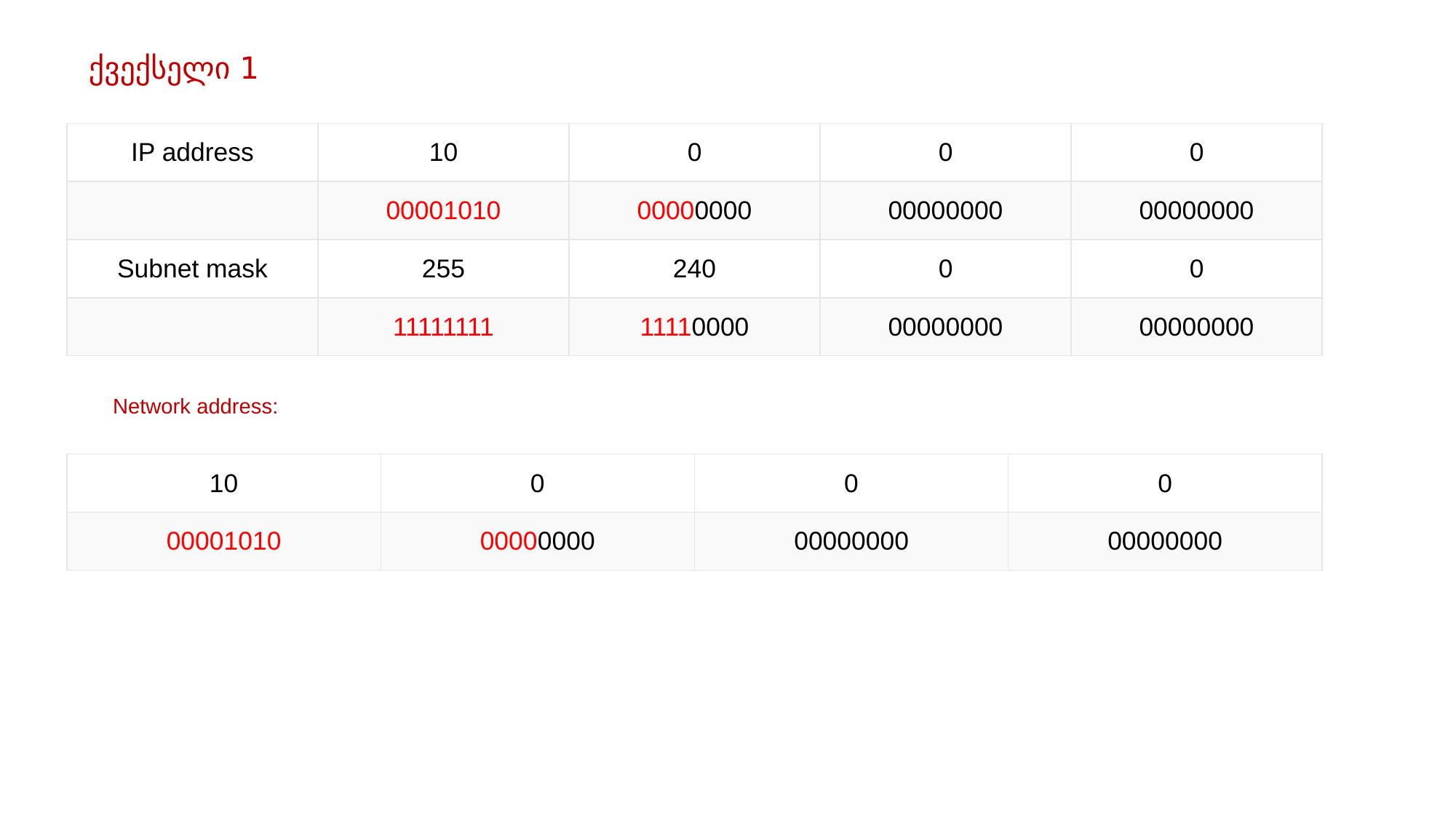

ქვექსელი 1
| IP address | 10 | 0 | 0 | 0 |
| --- | --- | --- | --- | --- |
|  | 00001010 | 00000000 | 00000000 | 00000000 |
| Subnet mask | 255 | 240 | 0 | 0 |
|  | 11111111 | 11110000 | 00000000 | 00000000 |
Network address:
| 10 | 0 | 0 | 0 |
| --- | --- | --- | --- |
| 00001010 | 00000000 | 00000000 | 00000000 |